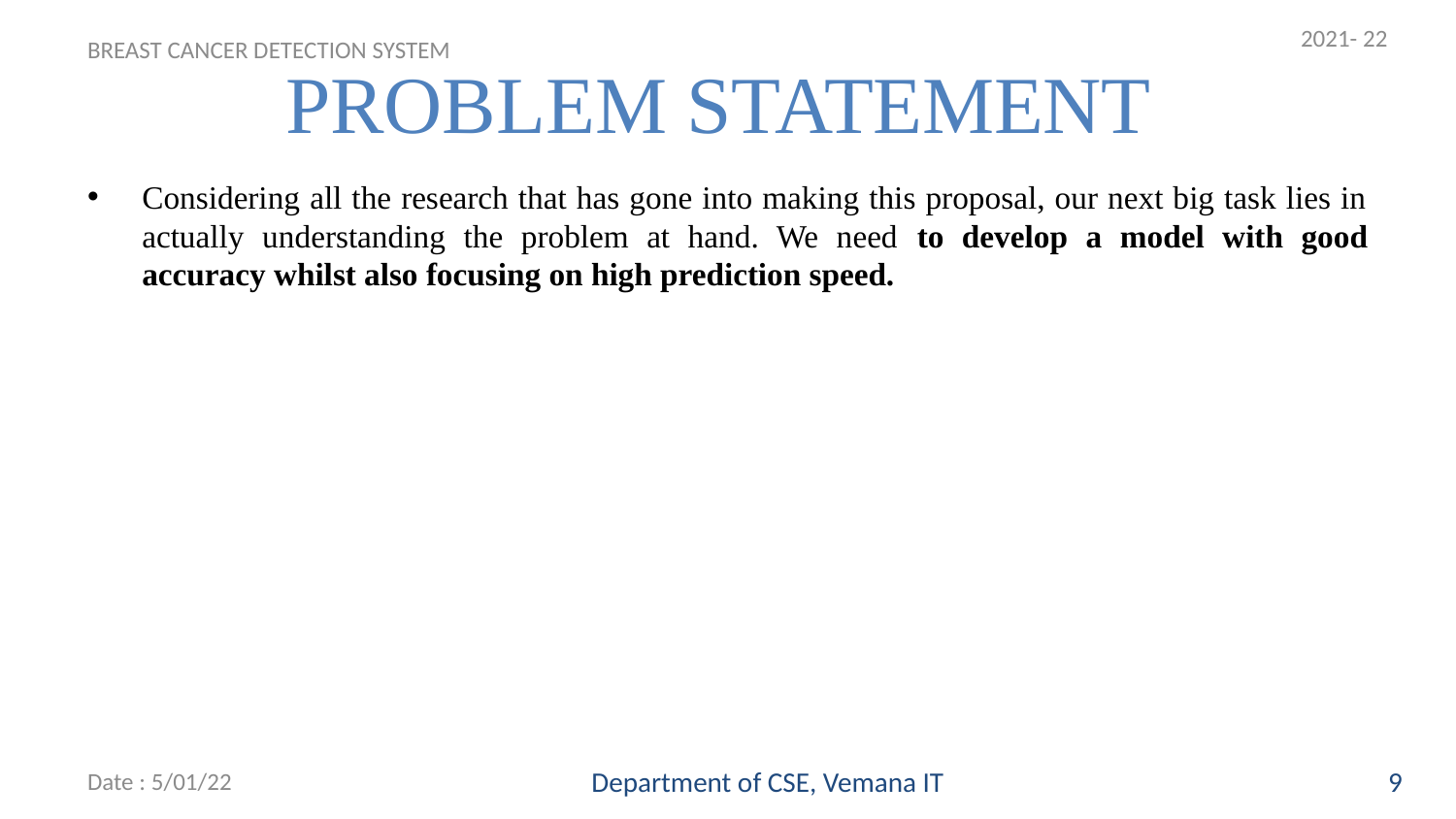

2021- 22
# PROBLEM STATEMENT
BREAST CANCER DETECTION SYSTEM
Considering all the research that has gone into making this proposal, our next big task lies in actually understanding the problem at hand. We need to develop a model with good accuracy whilst also focusing on high prediction speed.
Date : 5/01/22
Department of CSE, Vemana IT
9